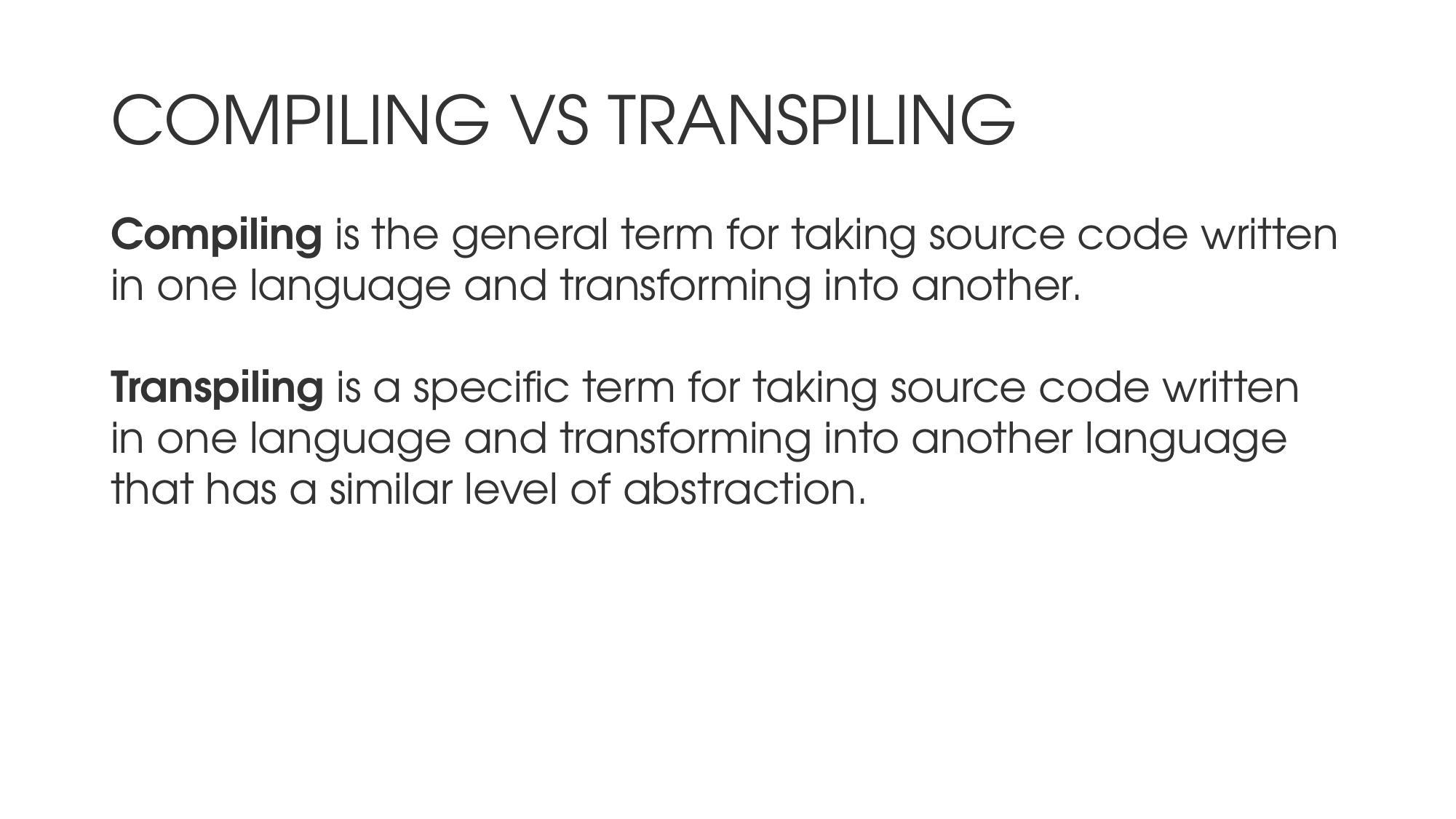

# COMPILING VS TRANSPILING
Compiling is the general term for taking source code written in one language and transforming into another.

Transpiling is a specific term for taking source code written in one language and transforming into another language that has a similar level of abstraction.